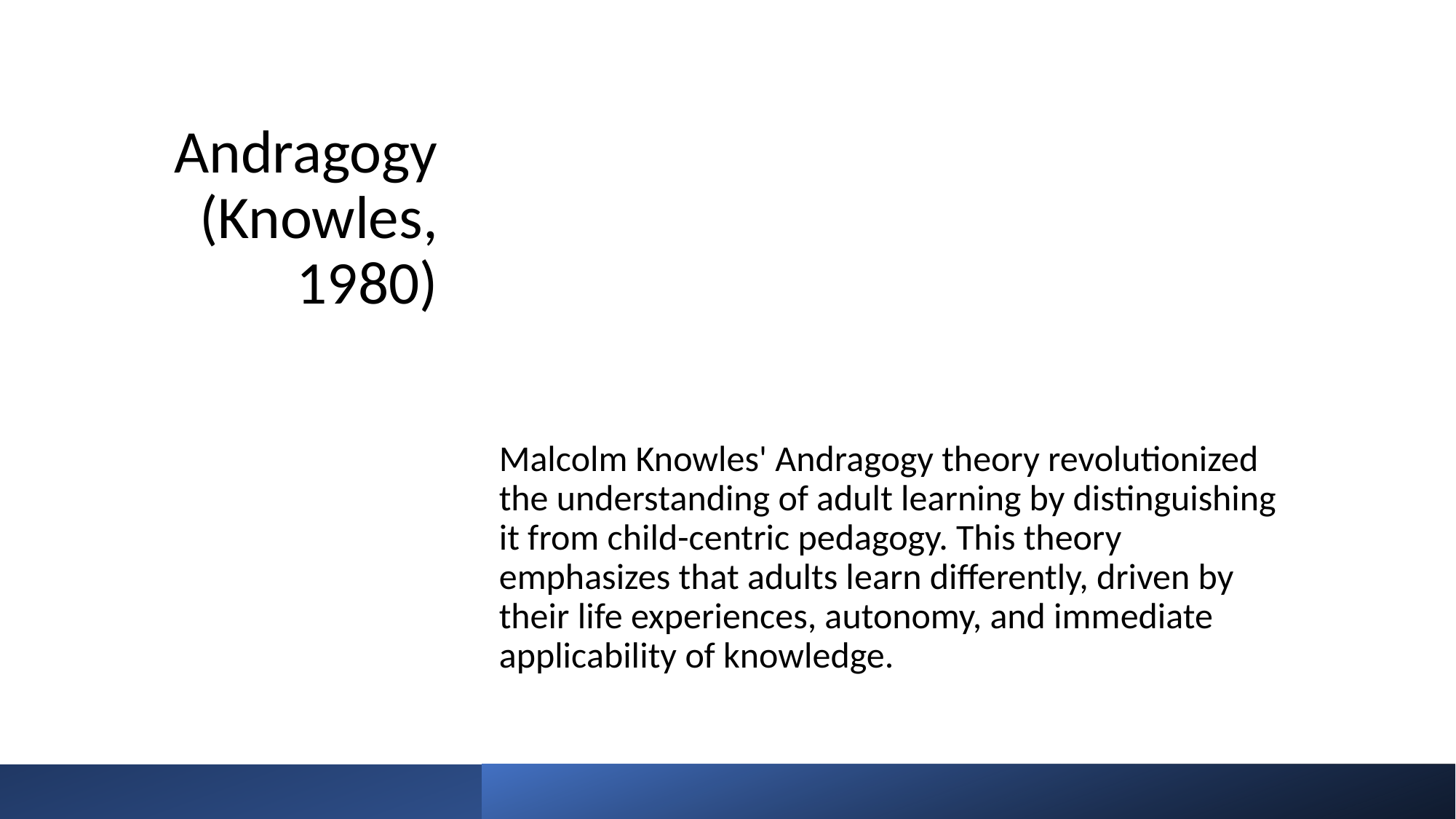

# Andragogy (Knowles, 1980)
Malcolm Knowles' Andragogy theory revolutionized the understanding of adult learning by distinguishing it from child-centric pedagogy. This theory emphasizes that adults learn differently, driven by their life experiences, autonomy, and immediate applicability of knowledge.